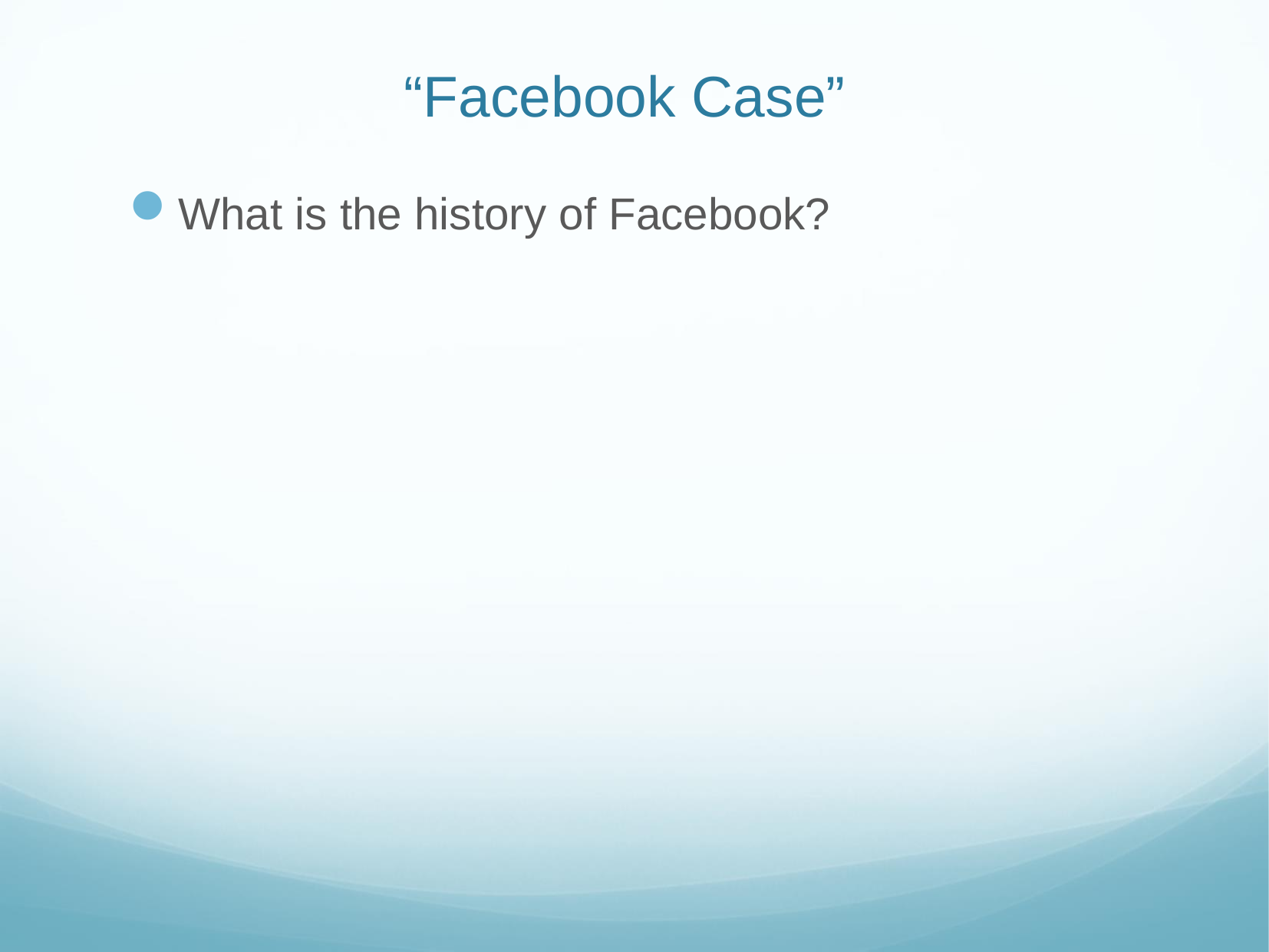

# “Facebook Case”
What is the history of Facebook?